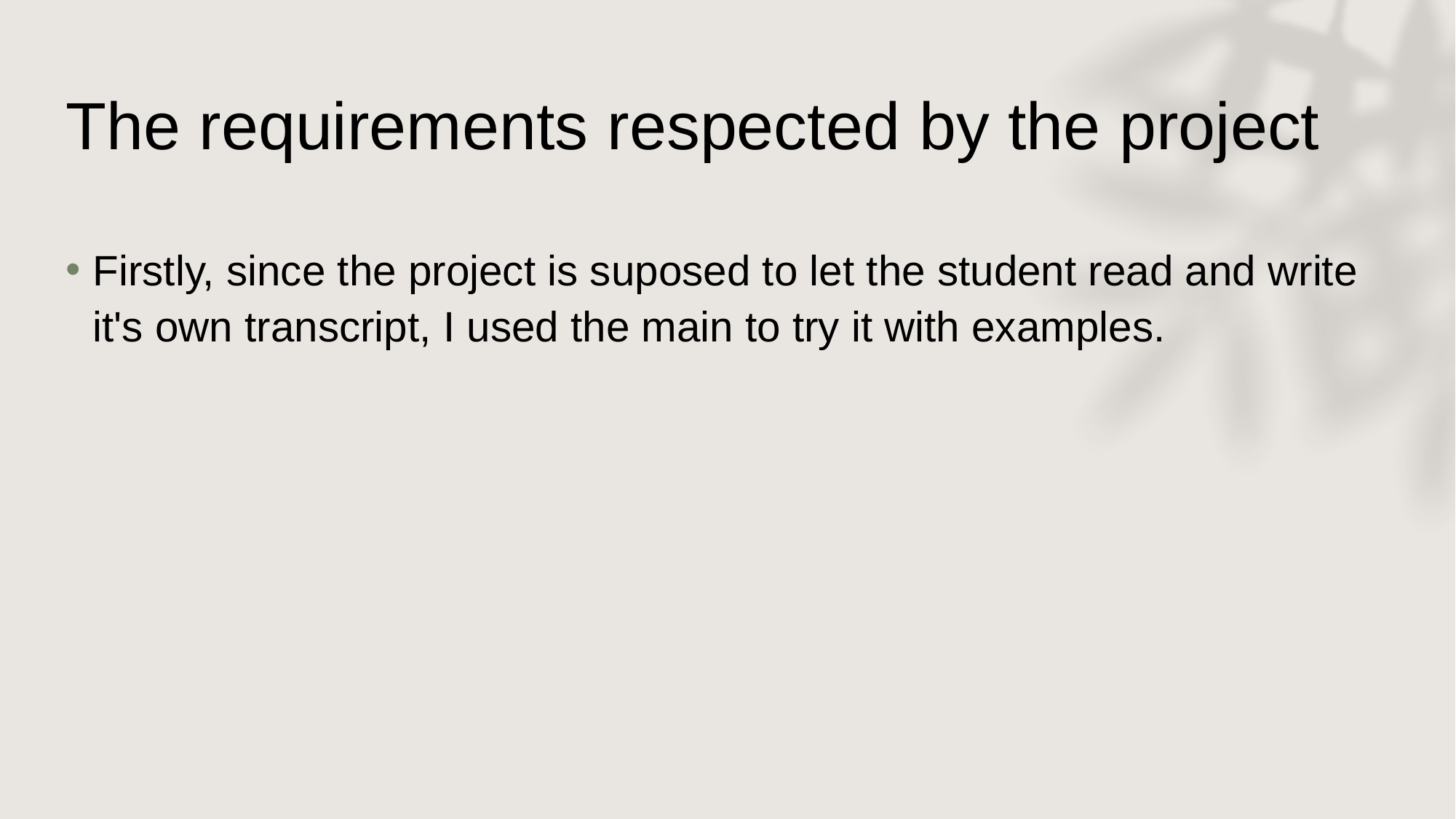

# The requirements respected by the project
Firstly, since the project is suposed to let the student read and write it's own transcript, I used the main to try it with examples.